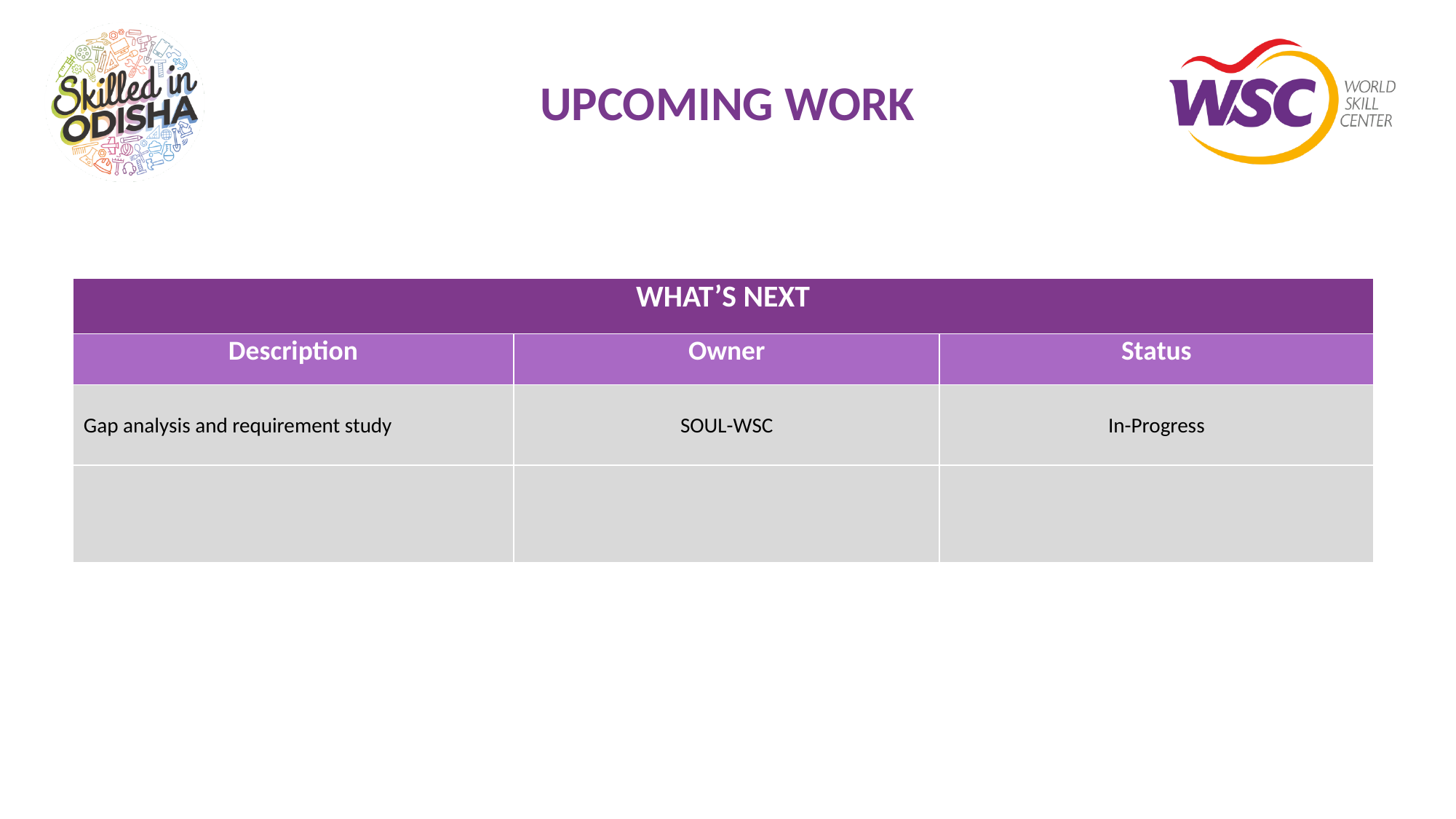

# UPCOMING WORK
| WHAT’S NEXT |  |  |
| --- | --- | --- |
| Description | Owner | Status |
| Gap analysis and requirement study | SOUL-WSC | In-Progress |
|  |  |  |
6